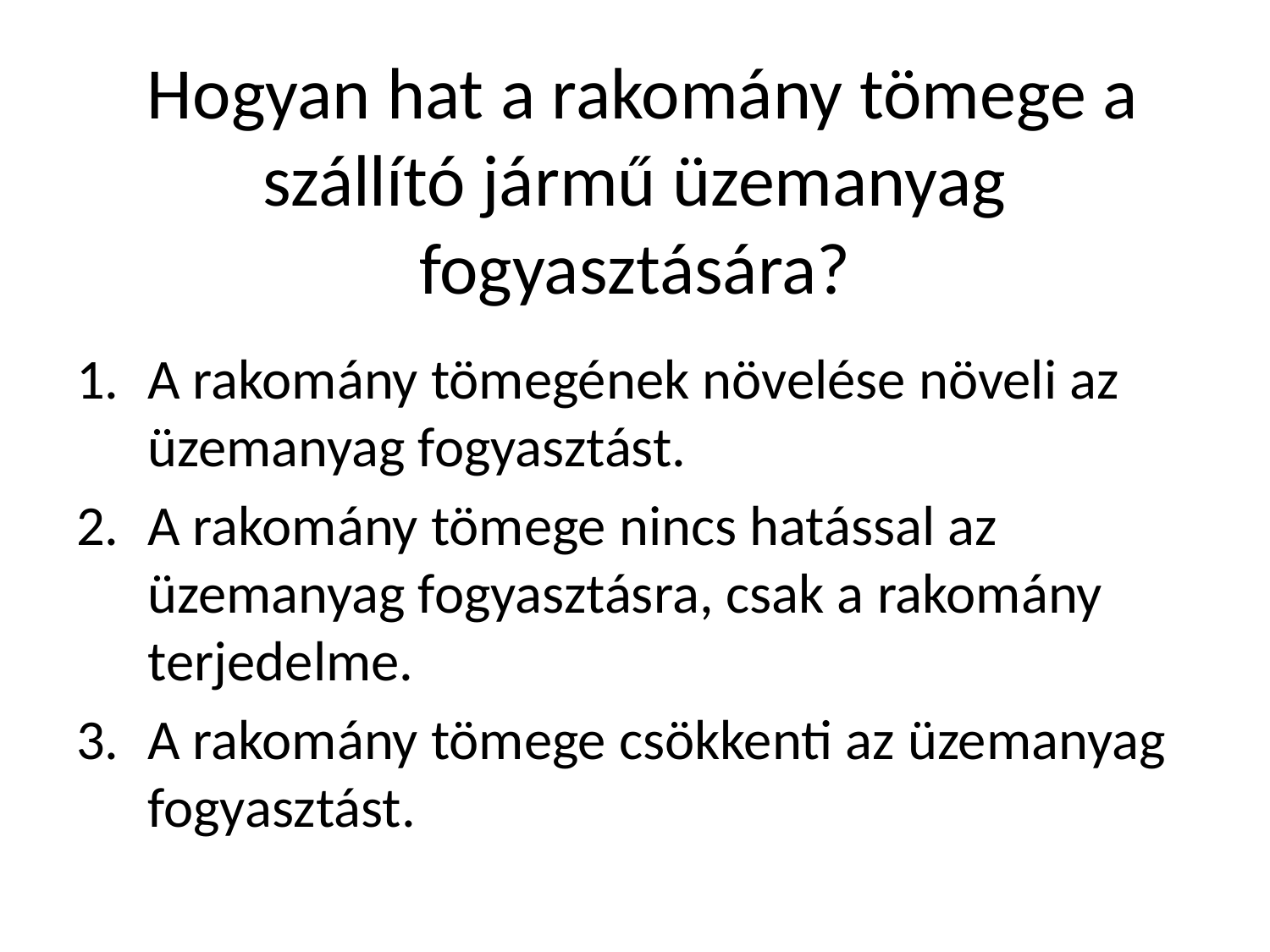

# Hogyan hat a rakomány tömege a szállító jármű üzemanyag fogyasztására?
A rakomány tömegének növelése növeli az üzemanyag fogyasztást.
A rakomány tömege nincs hatással az üzemanyag fogyasztásra, csak a rakomány terjedelme.
A rakomány tömege csökkenti az üzemanyag fogyasztást.